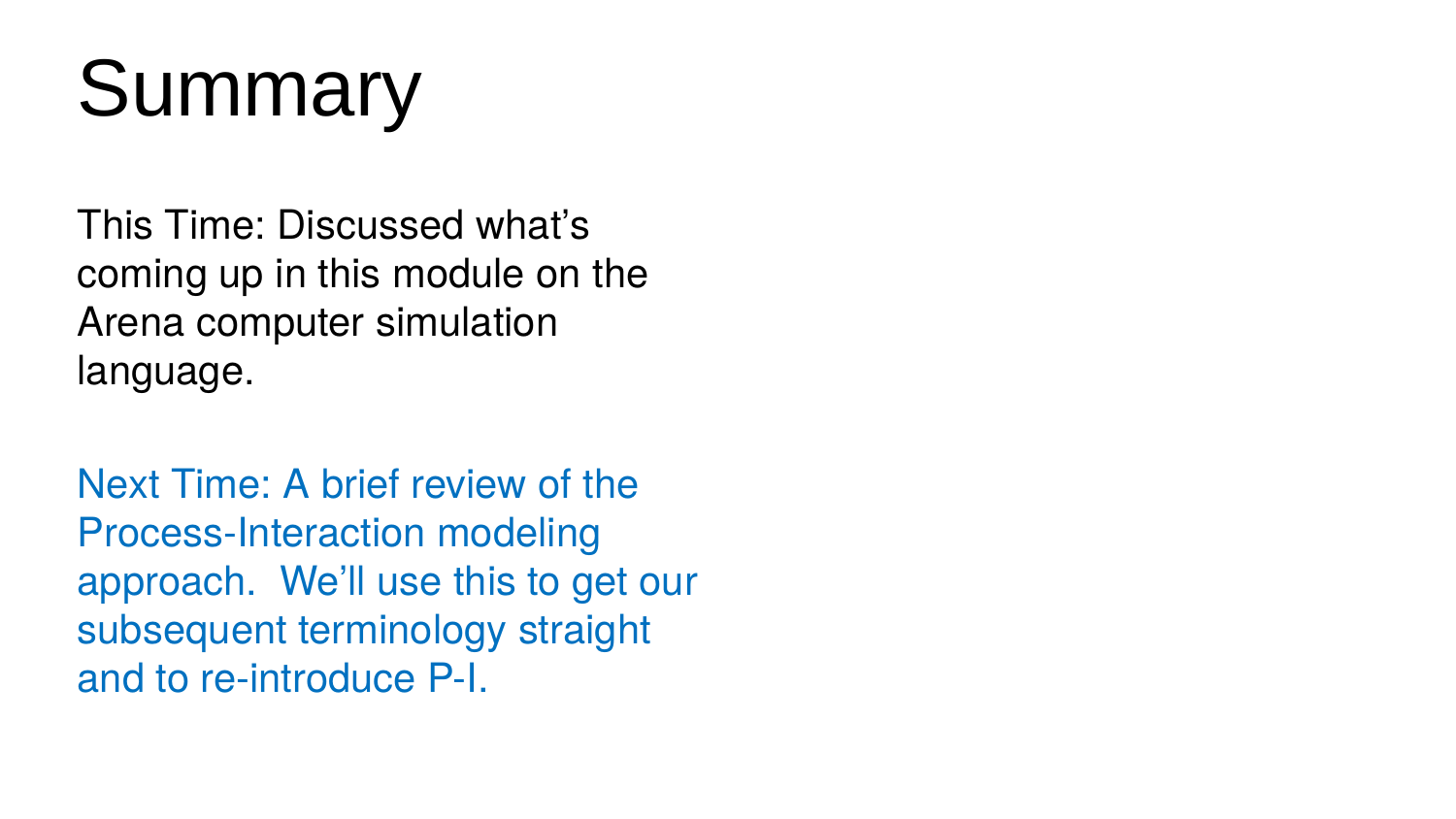

Summary

This Time: Discussed what’s coming up in this module on the Arena computer simulation language.

Next Time: A brief review of the Process-Interaction modeling approach.  We’ll use this to get our subsequent terminology straight and to re-introduce P-I.